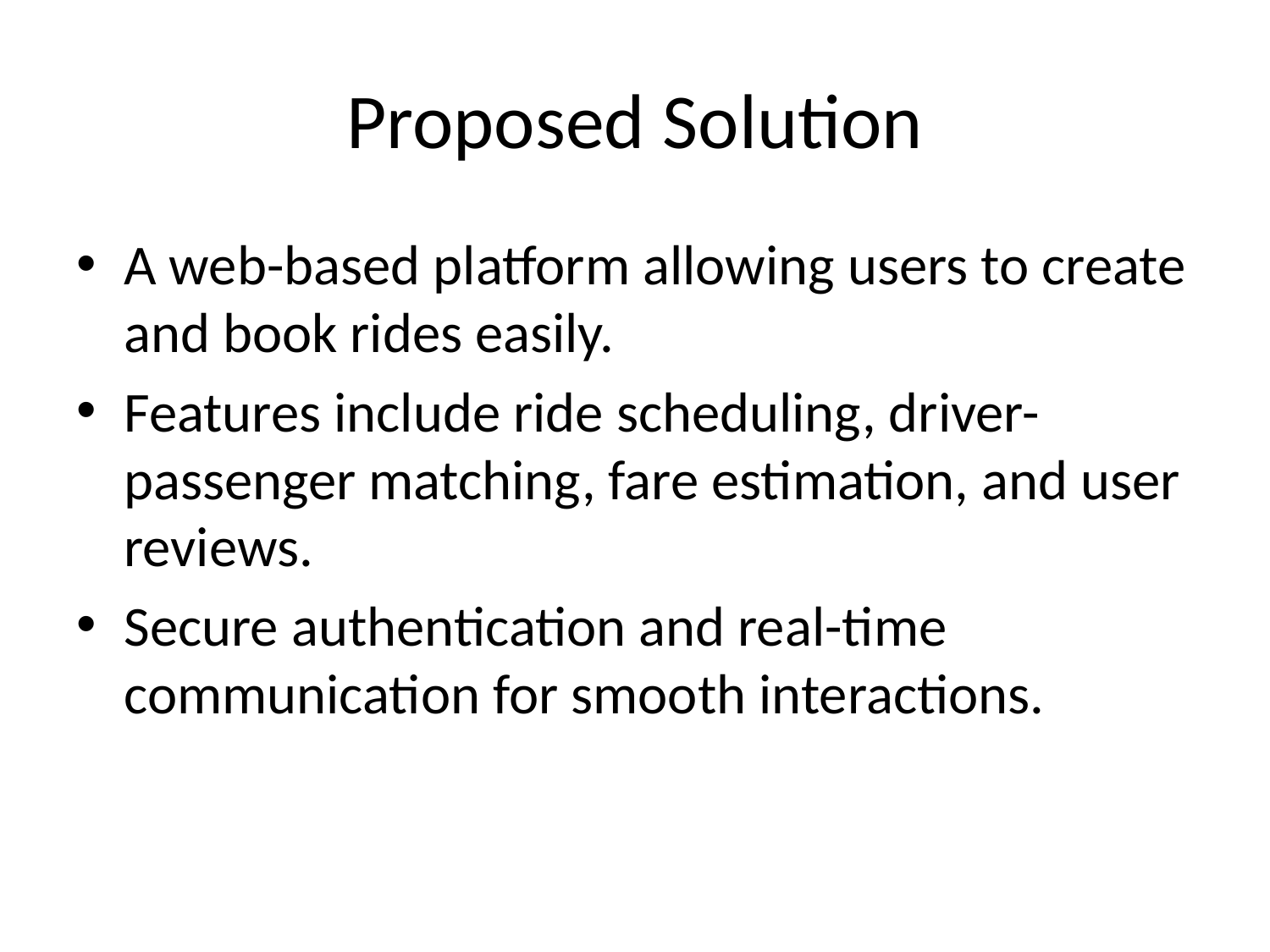

# Proposed Solution
A web-based platform allowing users to create and book rides easily.
Features include ride scheduling, driver-passenger matching, fare estimation, and user reviews.
Secure authentication and real-time communication for smooth interactions.